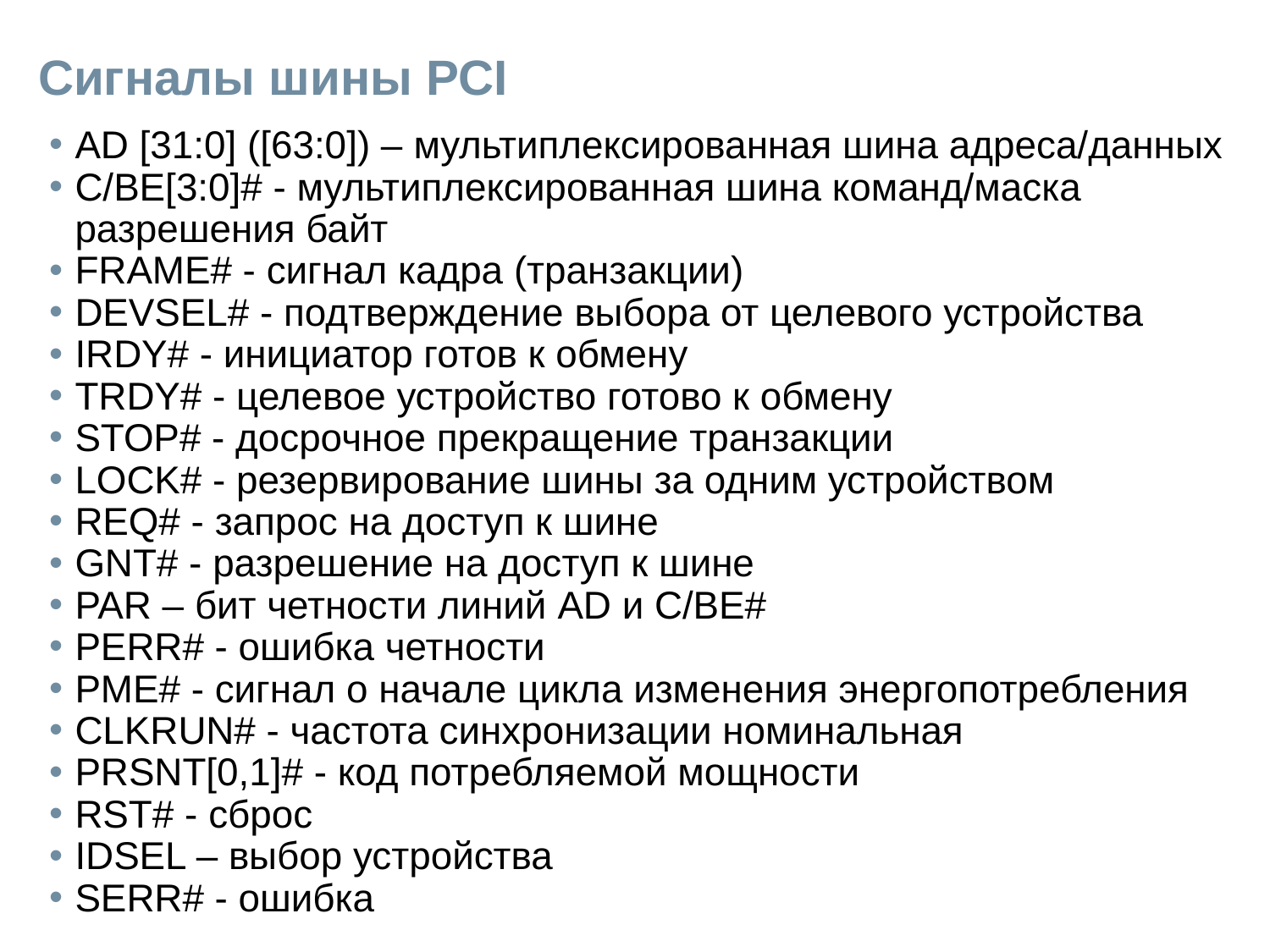

# Сигналы шины PCI
AD [31:0] ([63:0]) – мультиплексированная шина адреса/данных
C/BE[3:0]# - мультиплексированная шина команд/маска разрешения байт
FRAME# - сигнал кадра (транзакции)
DEVSEL# - подтверждение выбора от целевого устройства
IRDY# - инициатор готов к обмену
TRDY# - целевое устройство готово к обмену
STOP# - досрочное прекращение транзакции
LOCK# - резервирование шины за одним устройством
REQ# - запрос на доступ к шине
GNT# - разрешение на доступ к шине
PAR – бит четности линий AD и С/BE#
PERR# - ошибка четности
PME# - сигнал о начале цикла изменения энергопотребления
CLKRUN# - частота синхронизации номинальная
PRSNT[0,1]# - код потребляемой мощности
RST# - сброс
IDSEL – выбор устройства
SERR# - ошибка